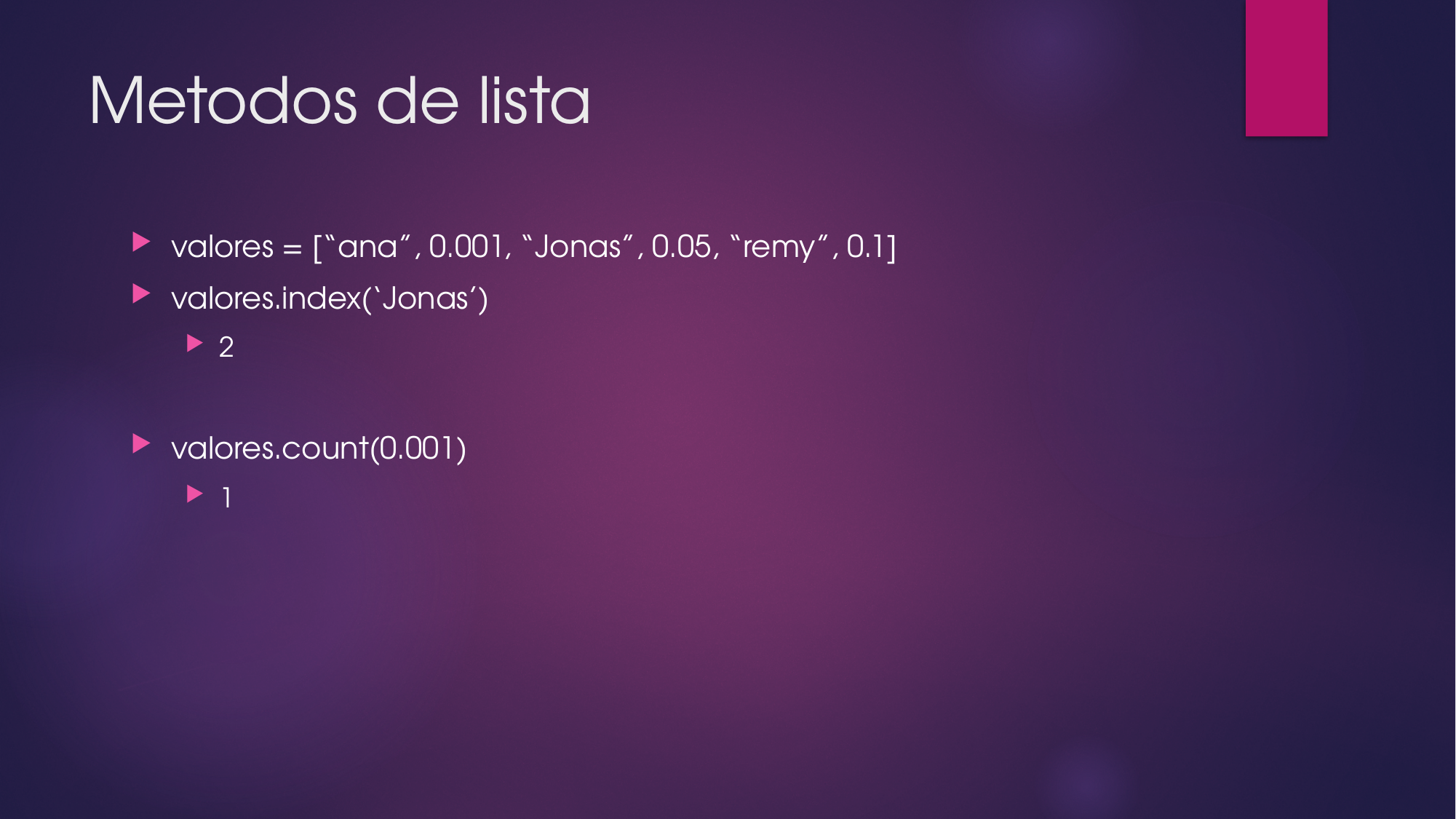

# Metodos de lista
valores = [“ana”, 0.001, “Jonas”, 0.05, “remy”, 0.1]
valores.index(‘Jonas’)
2

valores.count(0.001)
1